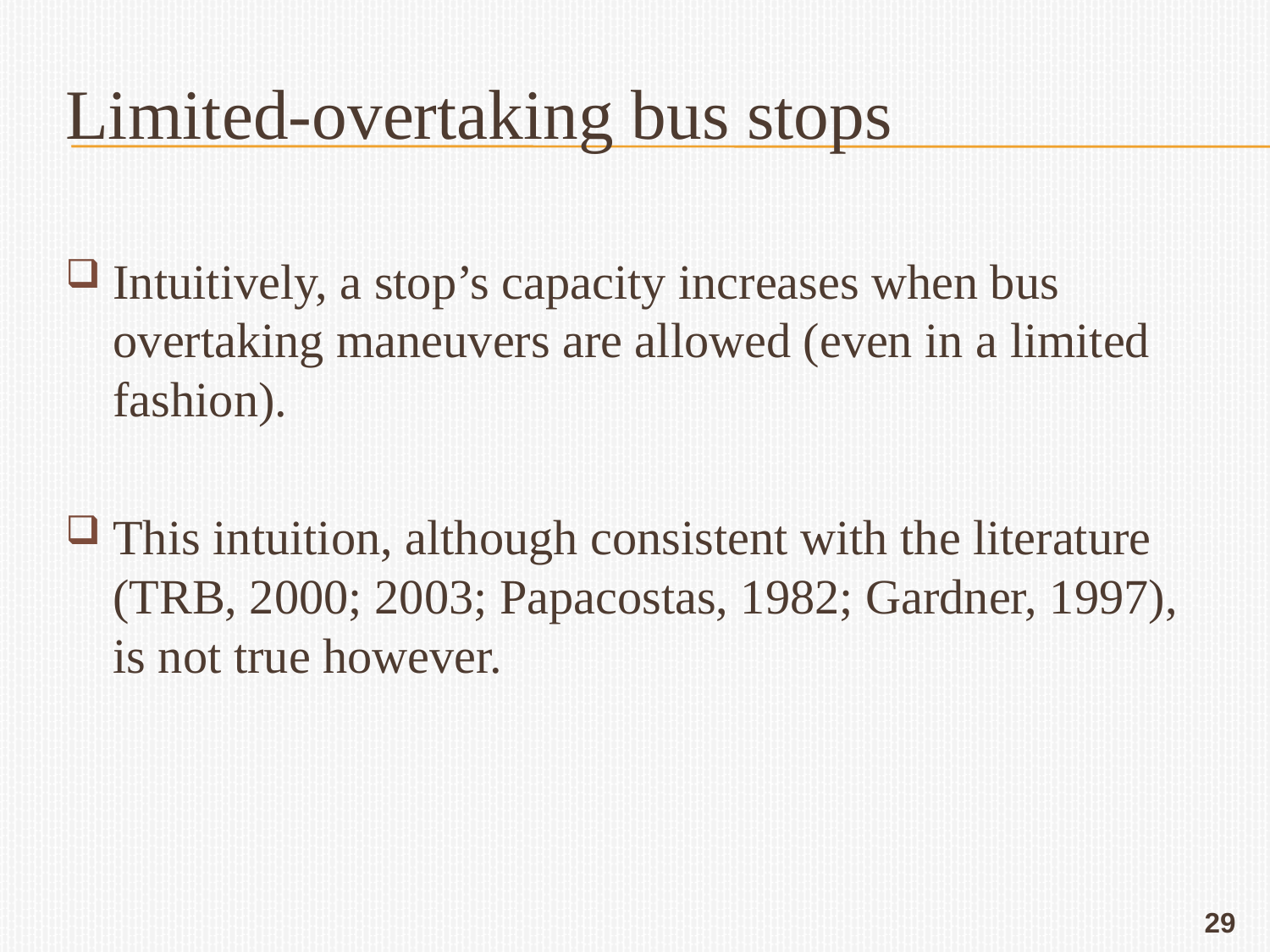

# Limited-overtaking bus stops
Intuitively, a stop’s capacity increases when bus overtaking maneuvers are allowed (even in a limited fashion).

This intuition, although consistent with the literature (TRB, 2000; 2003; Papacostas, 1982; Gardner, 1997), is not true however.
29